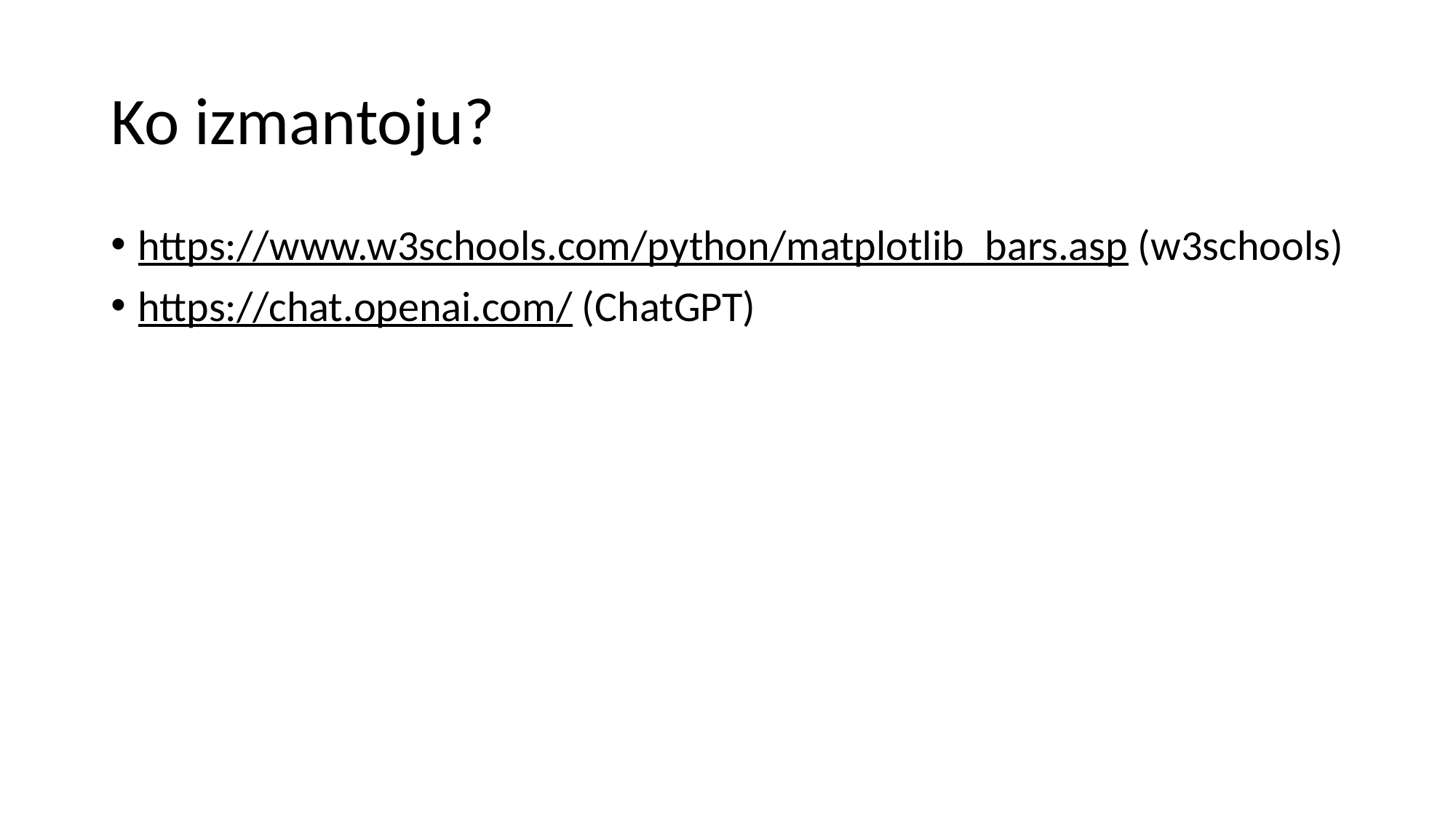

# Ko izmantoju?
https://www.w3schools.com/python/matplotlib_bars.asp (w3schools)
https://chat.openai.com/ (ChatGPT)